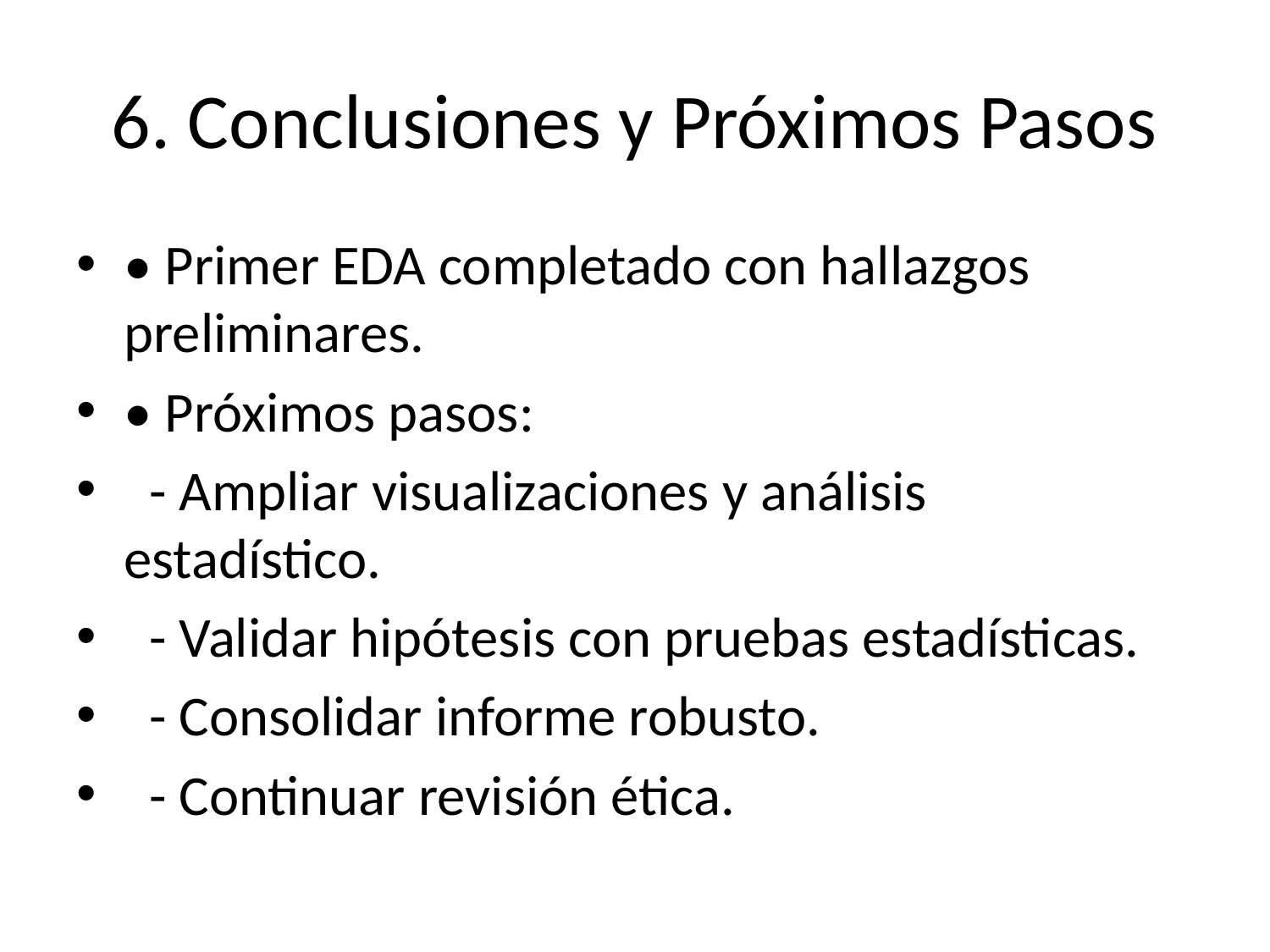

# 6. Conclusiones y Próximos Pasos
• Primer EDA completado con hallazgos preliminares.
• Próximos pasos:
  - Ampliar visualizaciones y análisis estadístico.
  - Validar hipótesis con pruebas estadísticas.
  - Consolidar informe robusto.
  - Continuar revisión ética.